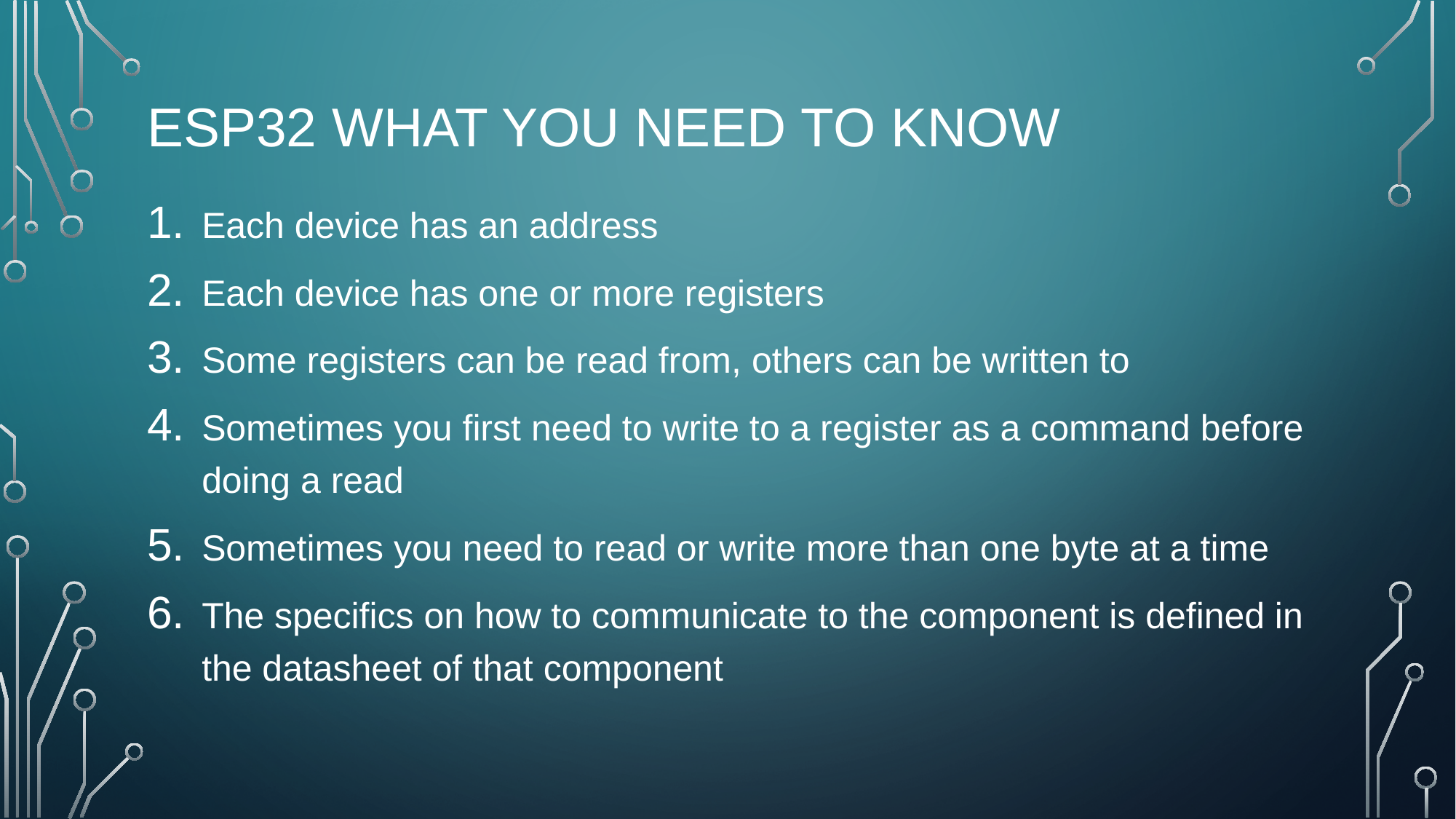

# ESP32 What you need to know
Each device has an address
Each device has one or more registers
Some registers can be read from, others can be written to
Sometimes you first need to write to a register as a command before doing a read
Sometimes you need to read or write more than one byte at a time
The specifics on how to communicate to the component is defined in the datasheet of that component